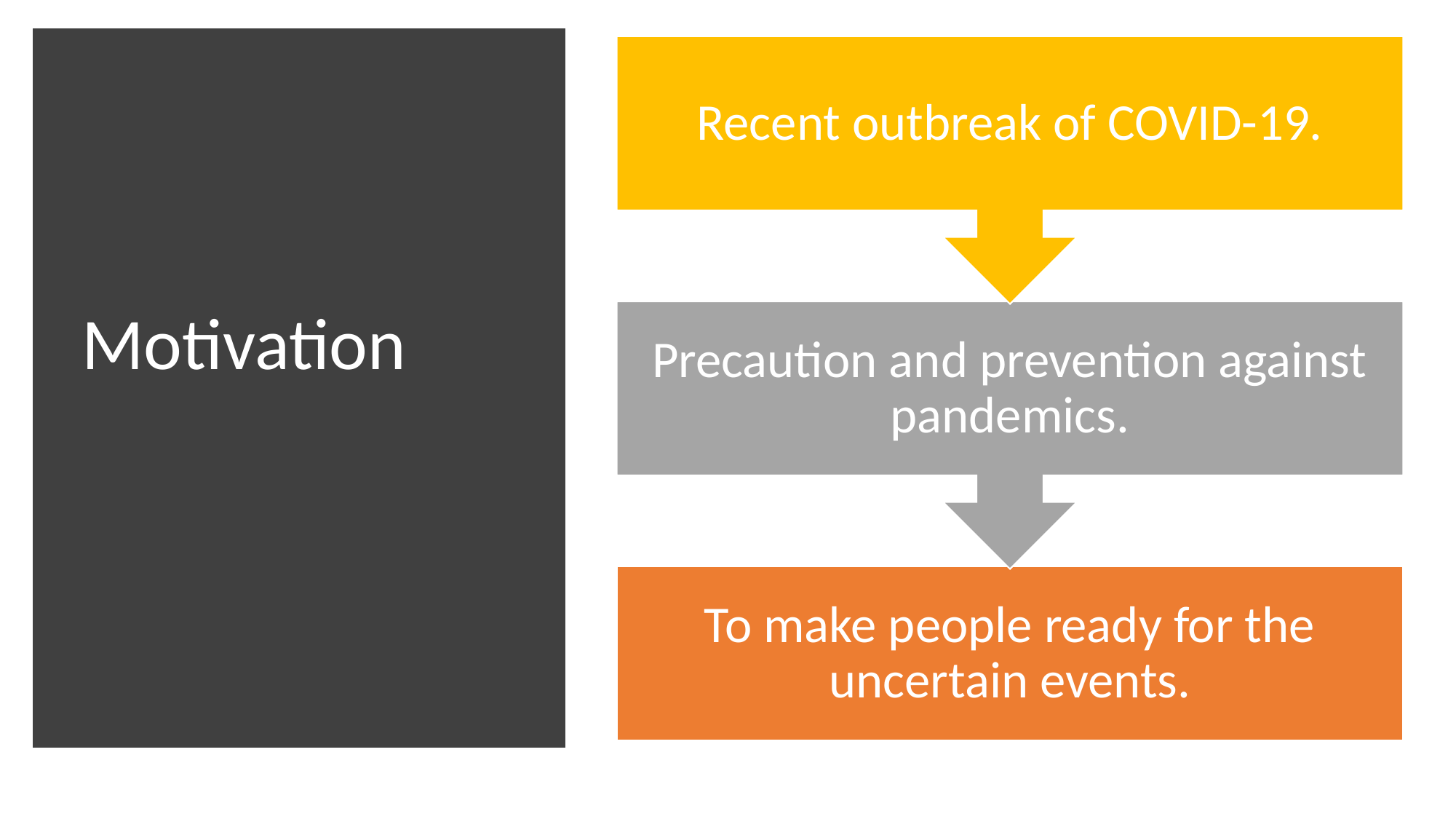

To make people ready for the uncertain events.
Precaution and prevention against pandemics.
Recent outbreak of COVID-19.
# Motivation